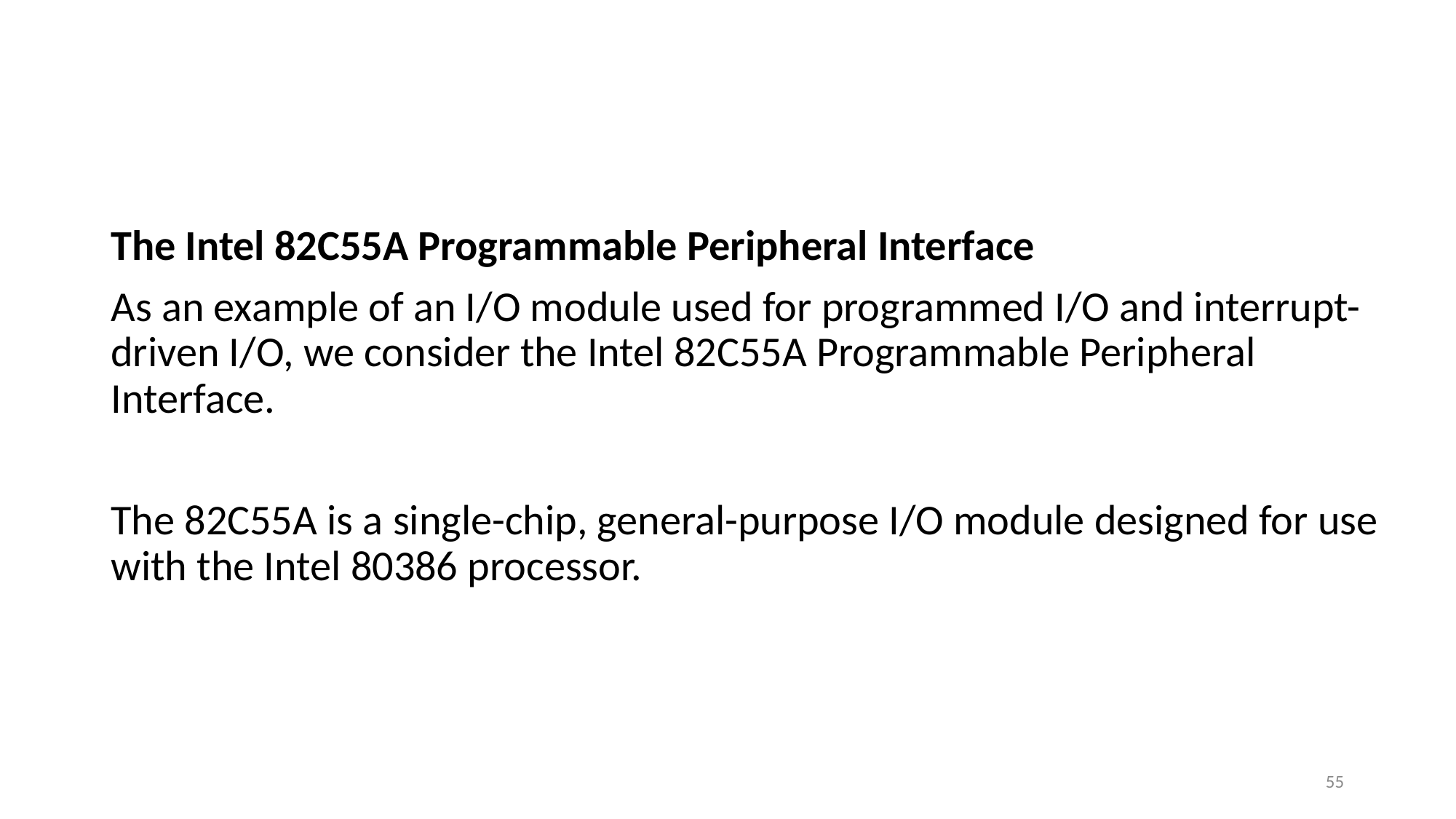

#
The Intel 82C55A Programmable Peripheral Interface
As an example of an I/O module used for programmed I/O and interrupt-driven I/O, we consider the Intel 82C55A Programmable Peripheral Interface.

The 82C55A is a single-chip, general-purpose I/O module designed for use with the Intel 80386 processor.
55